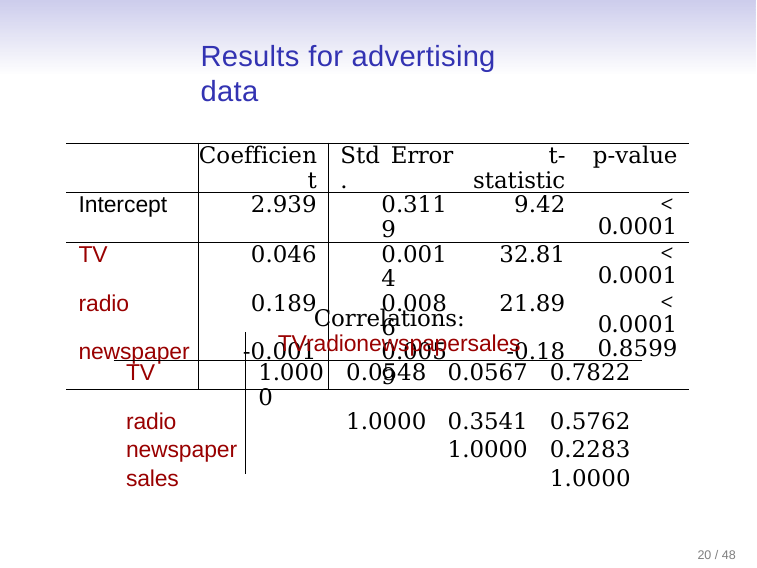

Results for advertising data
|  | Coefficient | Std. | Error | t-statistic | p-value |
| --- | --- | --- | --- | --- | --- |
| Intercept | 2.939 | 0.3119 |  | 9.42 | < 0.0001 |
| TV | 0.046 | 0.0014 |  | 32.81 | < 0.0001 |
| radio | 0.189 | 0.0086 |  | 21.89 | < 0.0001 |
| newspaper | -0.001 | 0.0059 |  | -0.18 | 0.8599 |
Correlations:
TVradionewspapersales

| TV | 1.0000 | 0.0548 | 0.0567 | 0.7822 |
| --- | --- | --- | --- | --- |
| radio |  | 1.0000 | 0.3541 | 0.5762 |
| newspaper |  |  | 1.0000 | 0.2283 |
| sales |  |  |  | 1.0000 |

20 / 48